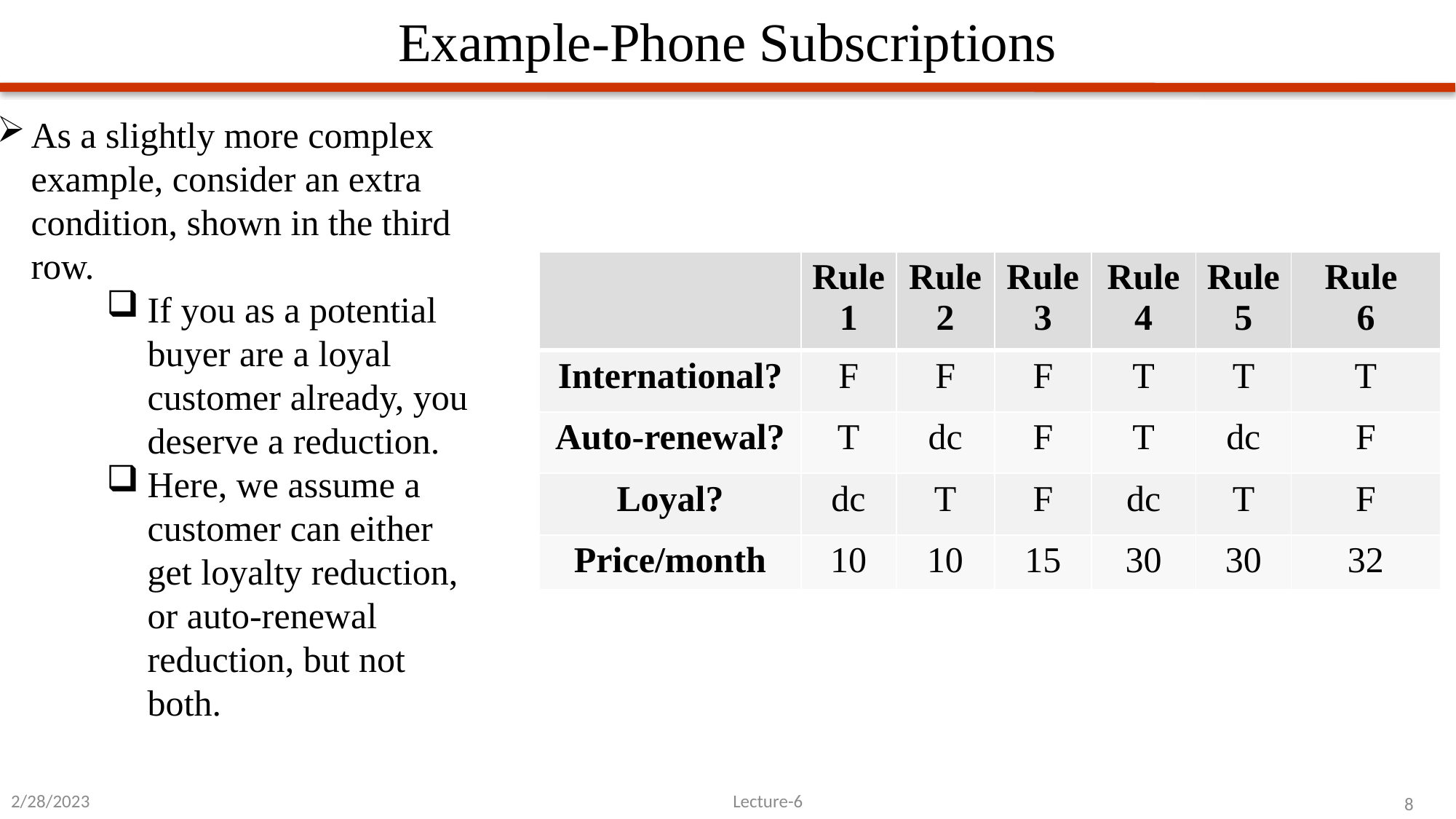

# Example-Phone Subscriptions
As a slightly more complex example, consider an extra condition, shown in the third row.
If you as a potential buyer are a loyal customer already, you deserve a reduction.
Here, we assume a customer can either get loyalty reduction, or auto-renewal reduction, but not both.
|  | Rule 1 | Rule 2 | Rule 3 | Rule 4 | Rule 5 | Rule 6 |
| --- | --- | --- | --- | --- | --- | --- |
| International? | F | F | F | T | T | T |
| Auto-renewal? | T | dc | F | T | dc | F |
| Loyal? | dc | T | F | dc | T | F |
| Price/month | 10 | 10 | 15 | 30 | 30 | 32 |
2/28/2023